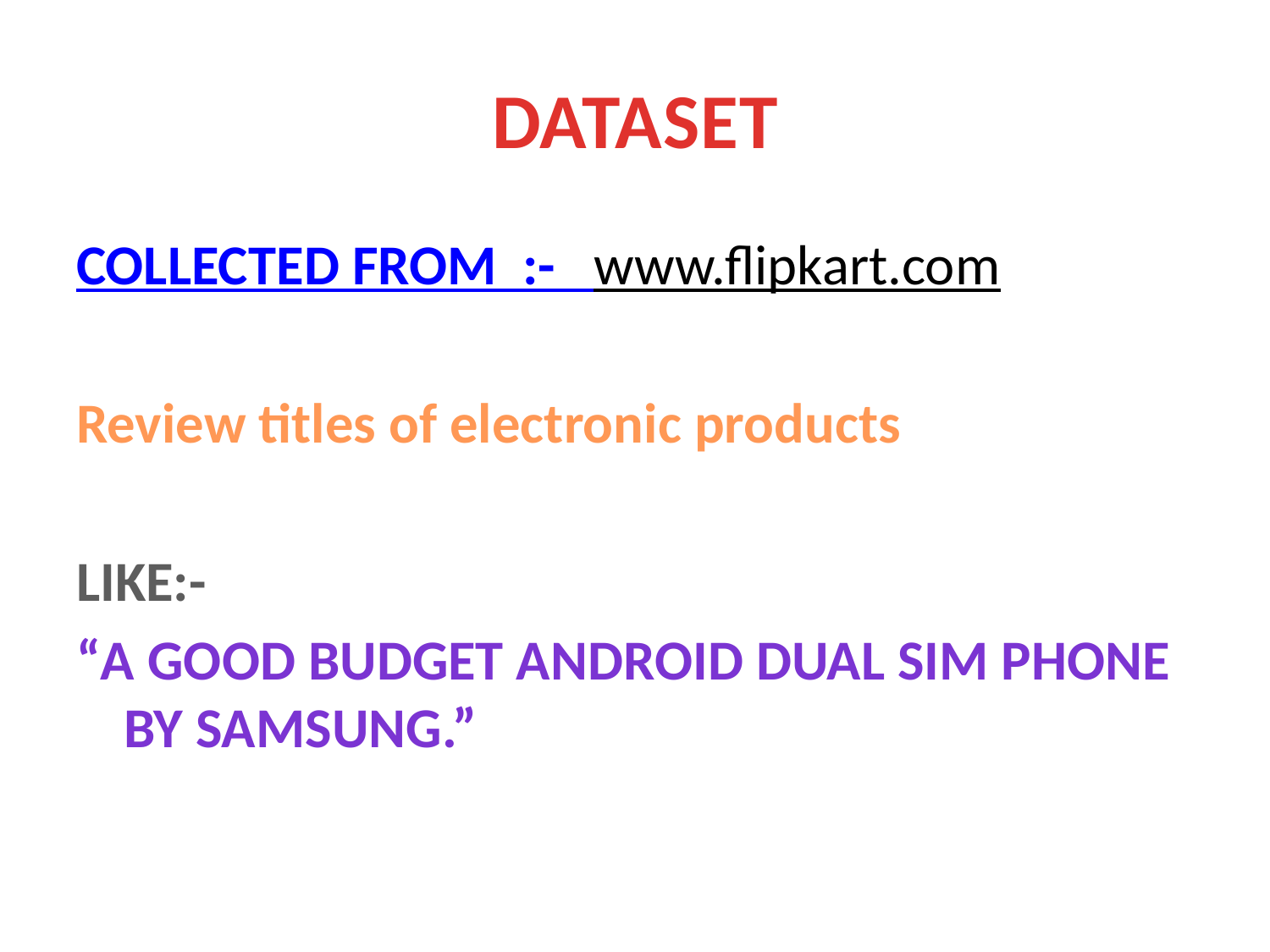

# DATASET
COLLECTED FROM  :-   www.flipkart.com

Review titles of electronic products

LIKE:-
“A Good Budget Android Dual SIM Phone by Samsung.”